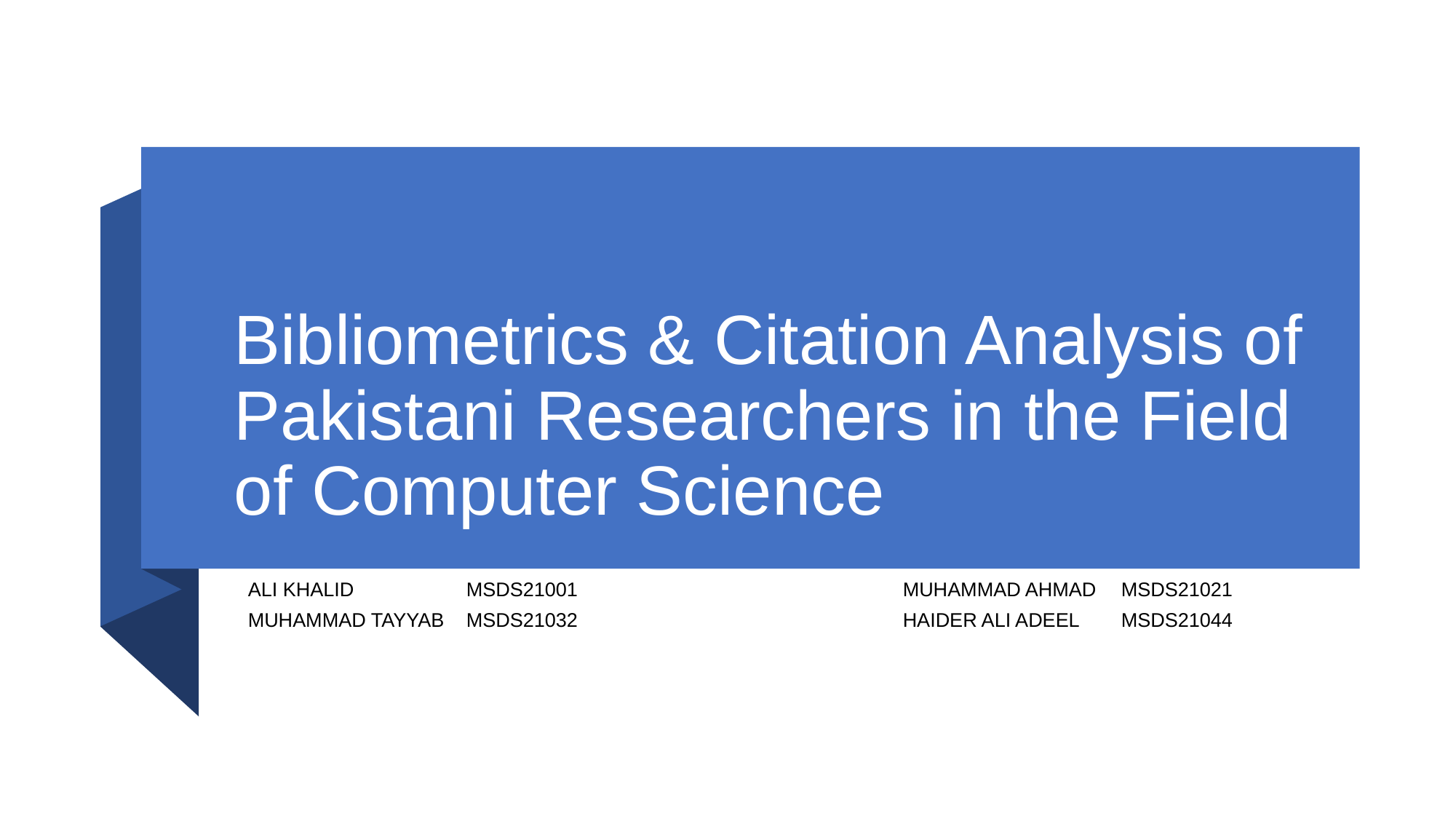

# Bibliometrics & Citation Analysis of Pakistani Researchers in the Field of Computer Science

ALI KHALID		MSDS21001			MUHAMMAD AHMAD	MSDS21021
MUHAMMAD TAYYAB	MSDS21032			HAIDER ALI ADEEL	MSDS21044